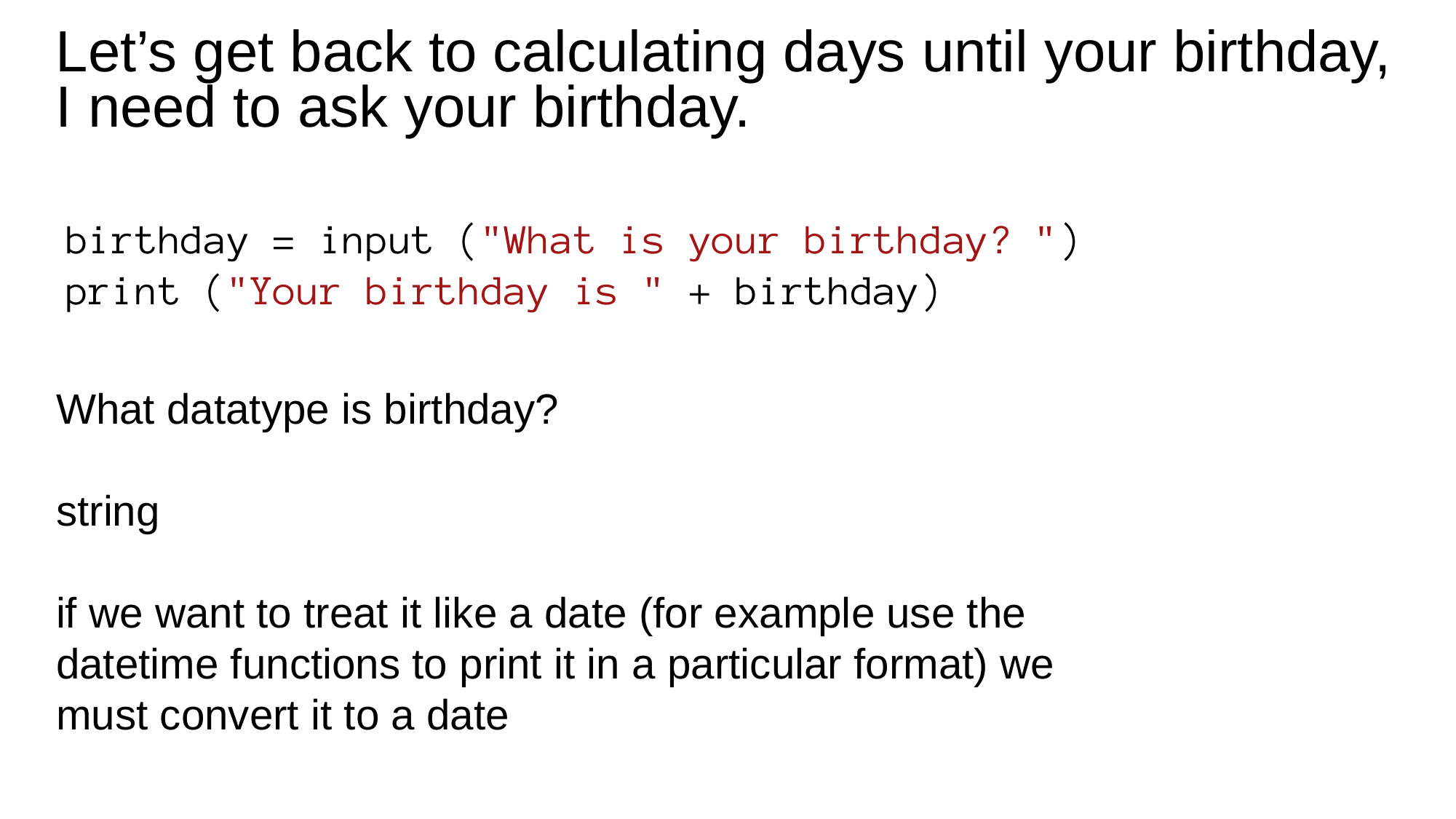

Let’s get back to calculating days until your birthday,
I need to ask your birthday.
birthday = input ("What is your birthday? ")
print ("Your birthday is " + birthday)
What datatype is birthday?

string

if we want to treat it like a date (for example use the datetime functions to print it in a particular format) we must convert it to a date